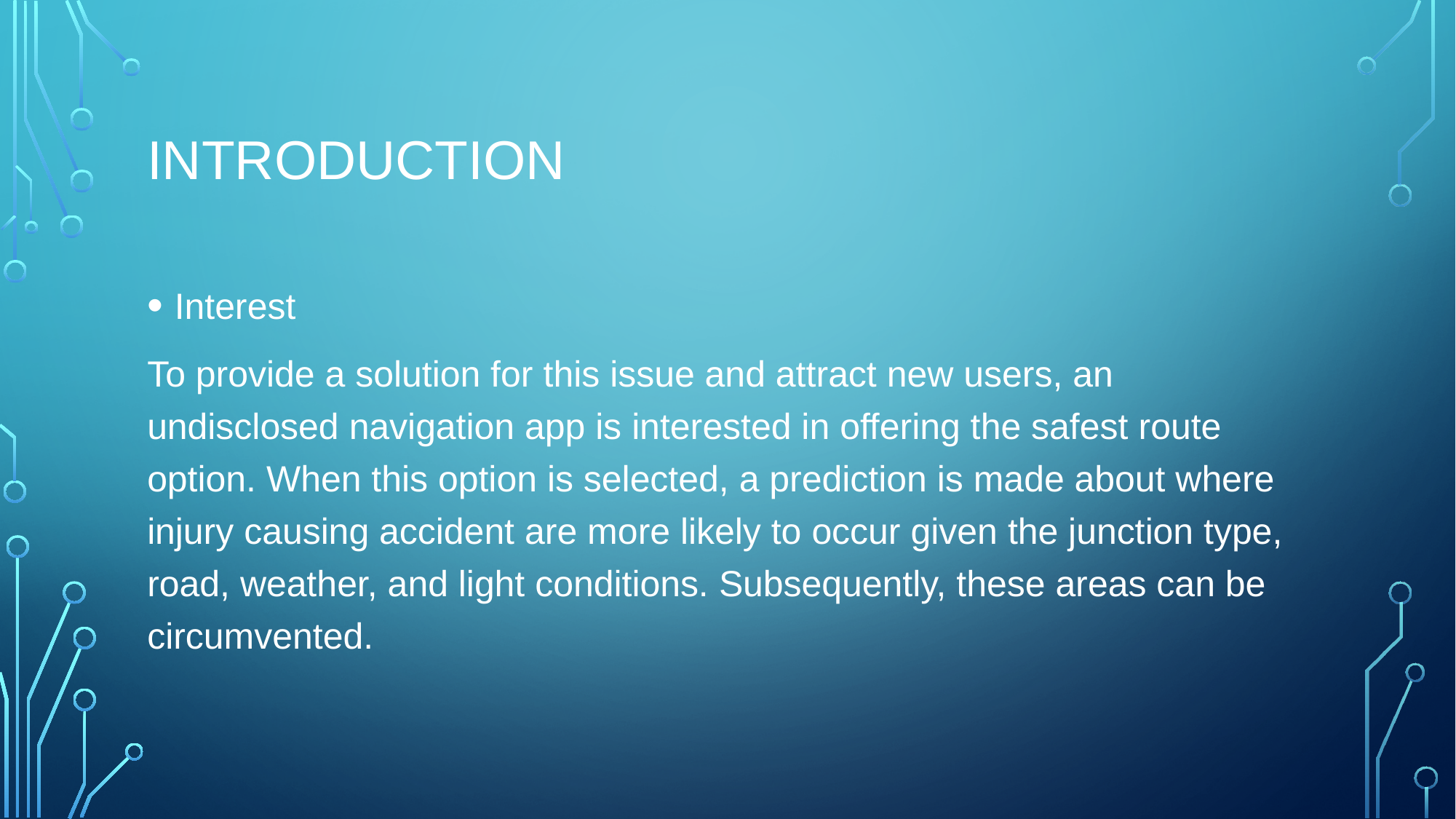

# introduction
Interest
To provide a solution for this issue and attract new users, an undisclosed navigation app is interested in offering the safest route option. When this option is selected, a prediction is made about where injury causing accident are more likely to occur given the junction type, road, weather, and light conditions. Subsequently, these areas can be circumvented.